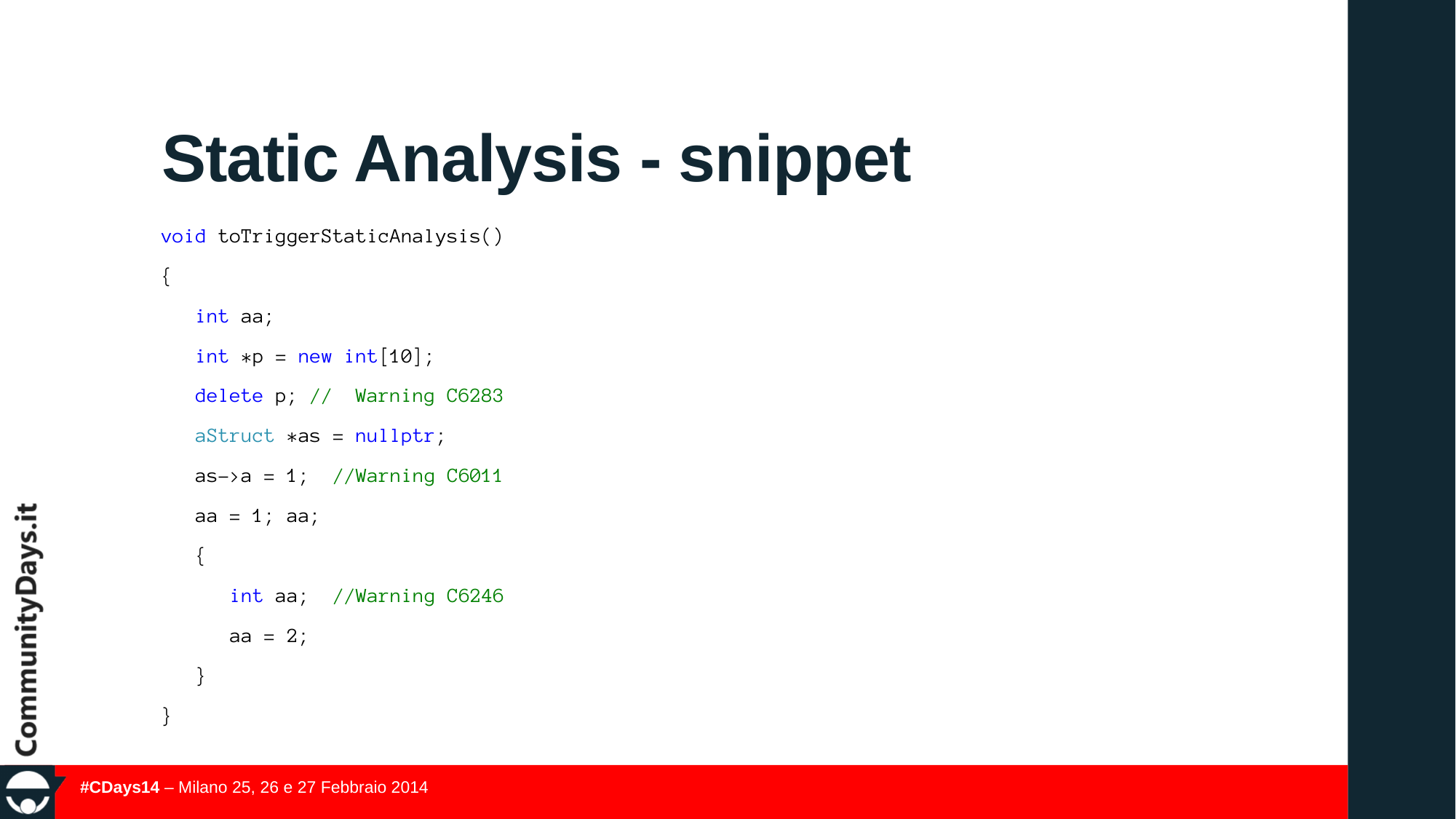

# Static Analysis - snippet
void toTriggerStaticAnalysis()
{
   int aa;
   int *p = new int[10];
   delete p; //  Warning C6283
   aStruct *as = nullptr;
   as->a = 1;  //Warning C6011
   aa = 1; aa;
   {
      int aa;  //Warning C6246
      aa = 2;
   }
}